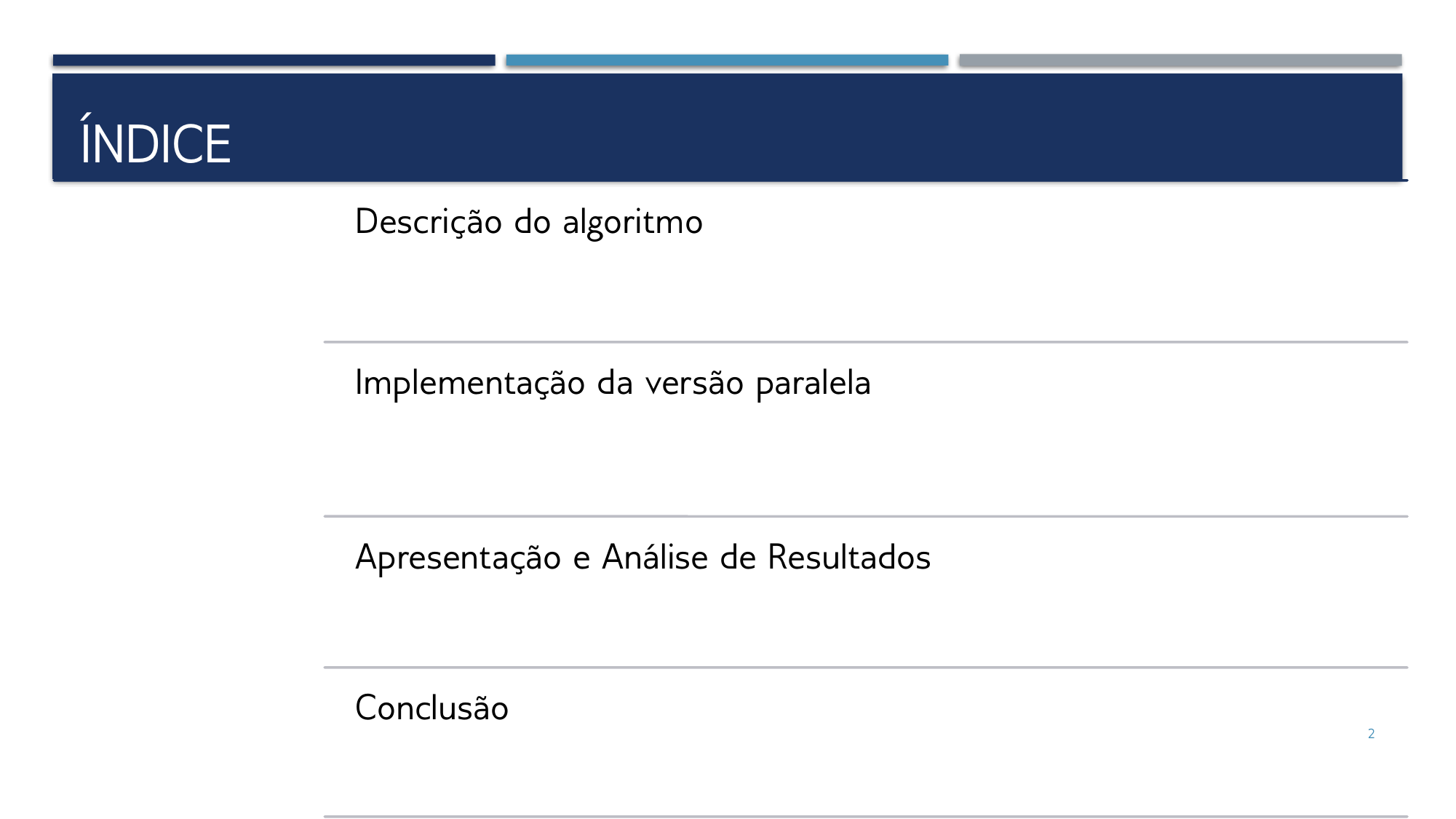

# Índice

Descrição do algoritmo
Implementação da versão paralela
Apresentação e Análise de Resultados
Conclusão
2